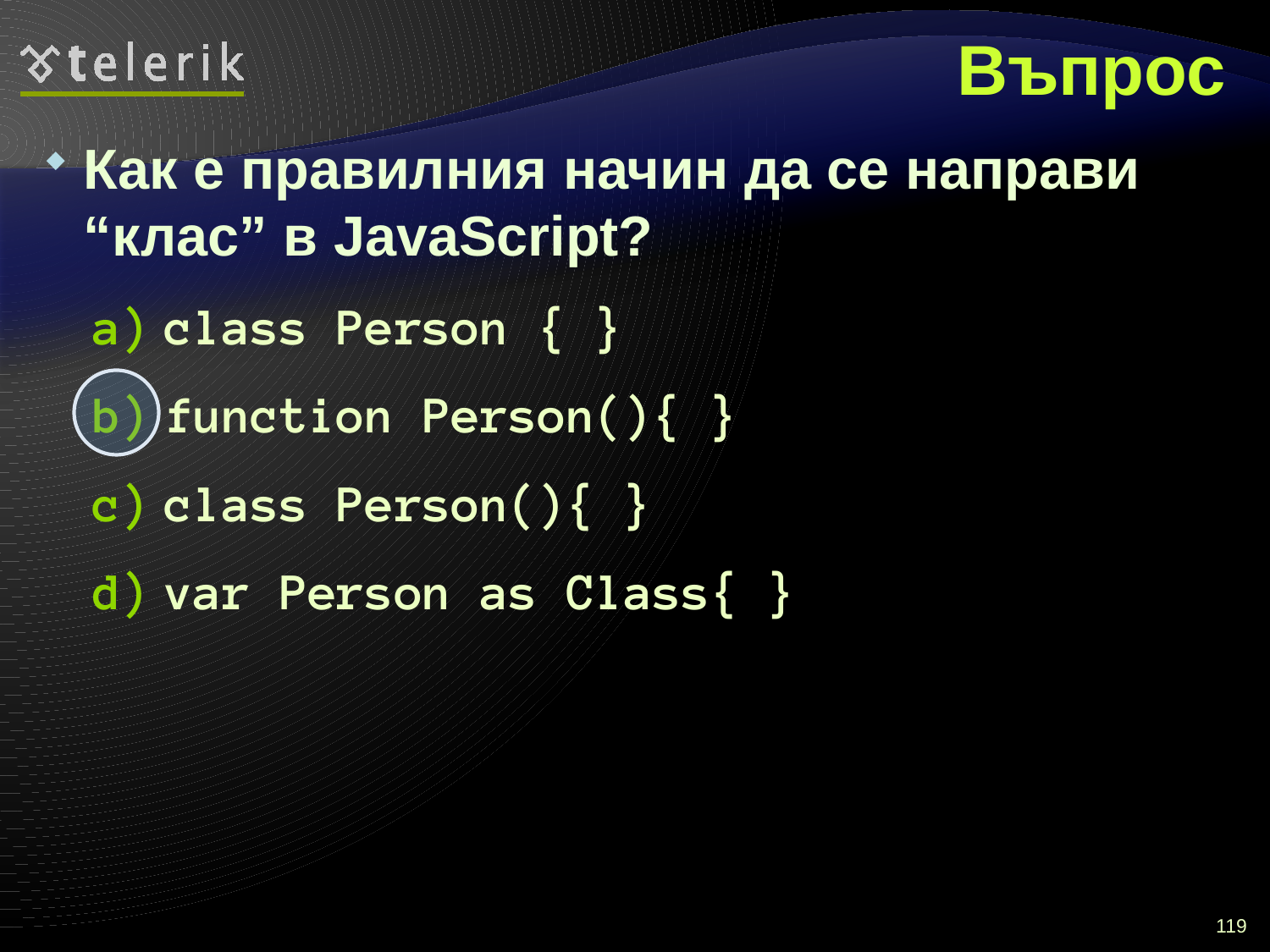

# Въпрос
Как е правилния начин да се направи “клас” в JavaScript?
class Person { }
function Person(){ }
class Person(){ }
var Person as Class{ }

119